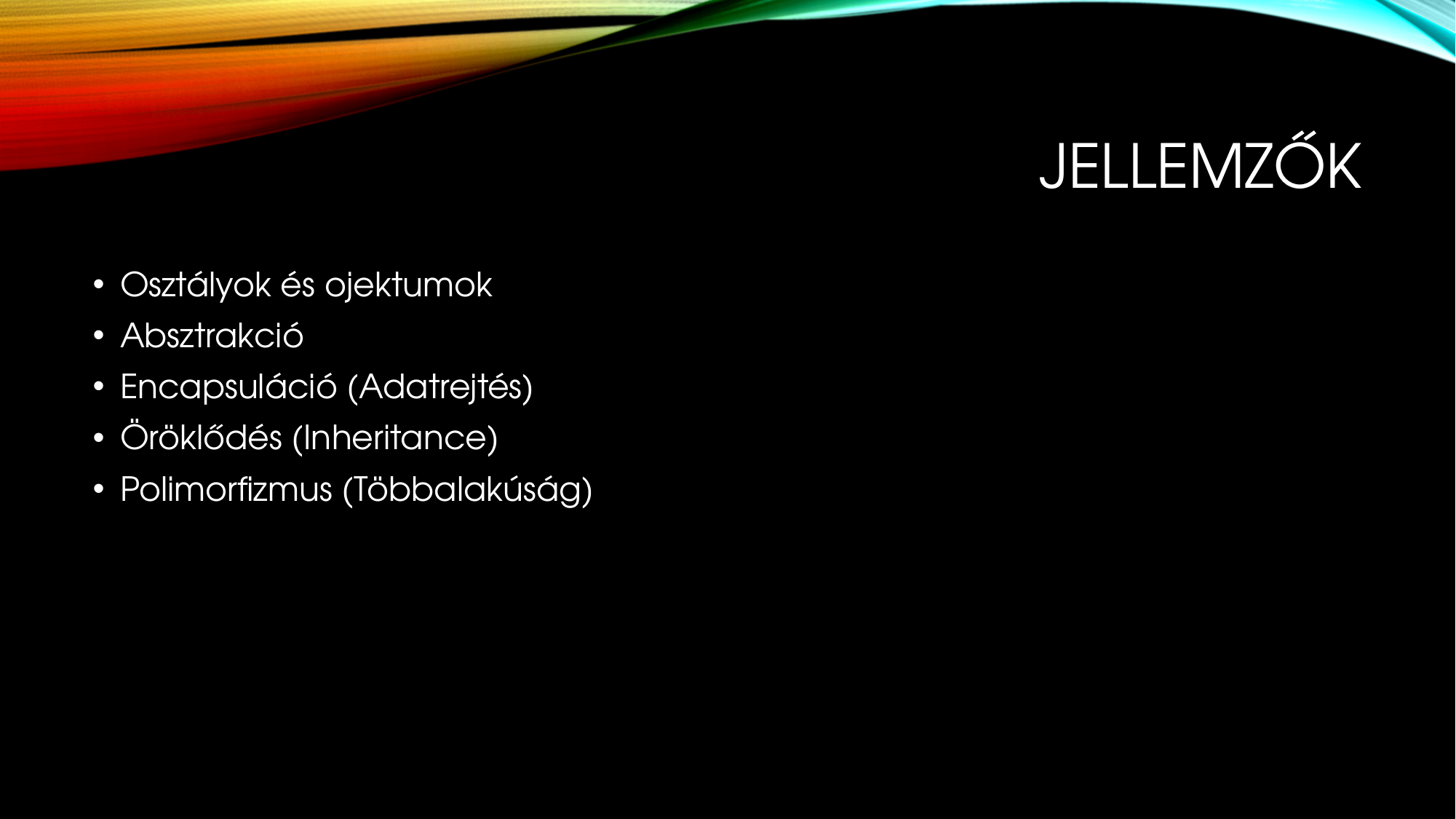

# Jellemzők
Osztályok és ojektumok
Absztrakció
Encapsuláció (Adatrejtés)
Öröklődés (Inheritance)
Polimorfizmus (Többalakúság)